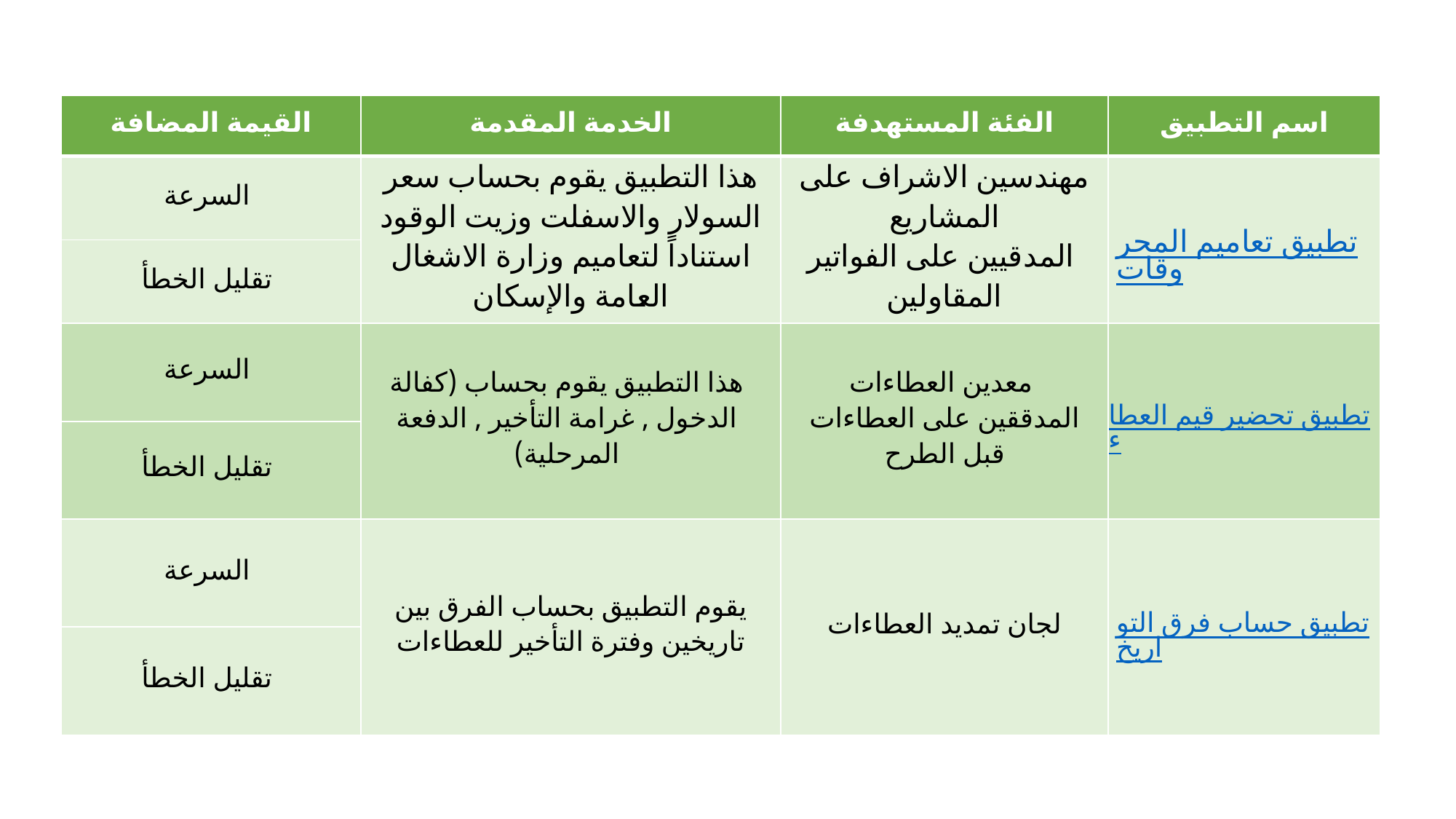

| القيمة المضافة | الخدمة المقدمة | الفئة المستهدفة | اسم التطبيق |
| --- | --- | --- | --- |
| السرعة | هذا التطبيق يقوم بحساب سعر السولار والاسفلت وزيت الوقود استناداً لتعاميم وزارة الاشغال العامة والإسكان | مهندسين الاشراف على المشاريع المدقيين على الفواتير المقاولين | تطبيق تعاميم المحروقات |
| تقليل الخطأ |  |  |  |
| السرعة | هذا التطبيق يقوم بحساب (كفالة الدخول , غرامة التأخير , الدفعة المرحلية) | معدين العطاءات المدققين على العطاءات قبل الطرح | تطبيق تحضير قيم العطاء |
| تقليل الخطأ |  |  |  |
| السرعة | يقوم التطبيق بحساب الفرق بين تاريخين وفترة التأخير للعطاءات | لجان تمديد العطاءات | تطبيق حساب فرق التواريخ |
| تقليل الخطأ |  |  |  |